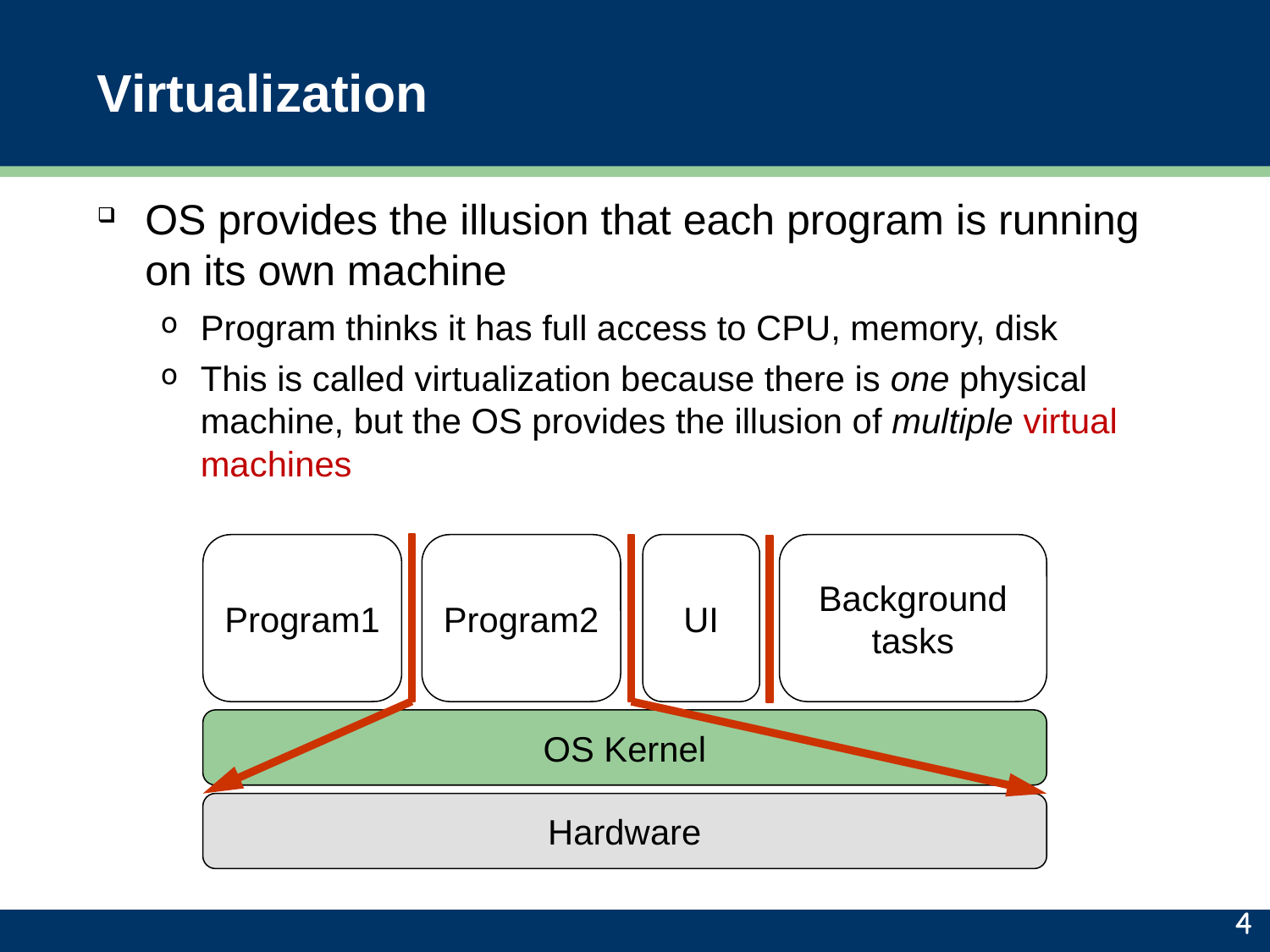

# Virtualization
OS provides the illusion that each program is running on its own machine
Program thinks it has full access to CPU, memory, disk
This is called virtualization because there is one physical machine, but the OS provides the illusion of multiple virtual machines

Program1
Program2
UI
Background tasks
OS Kernel
Hardware

4